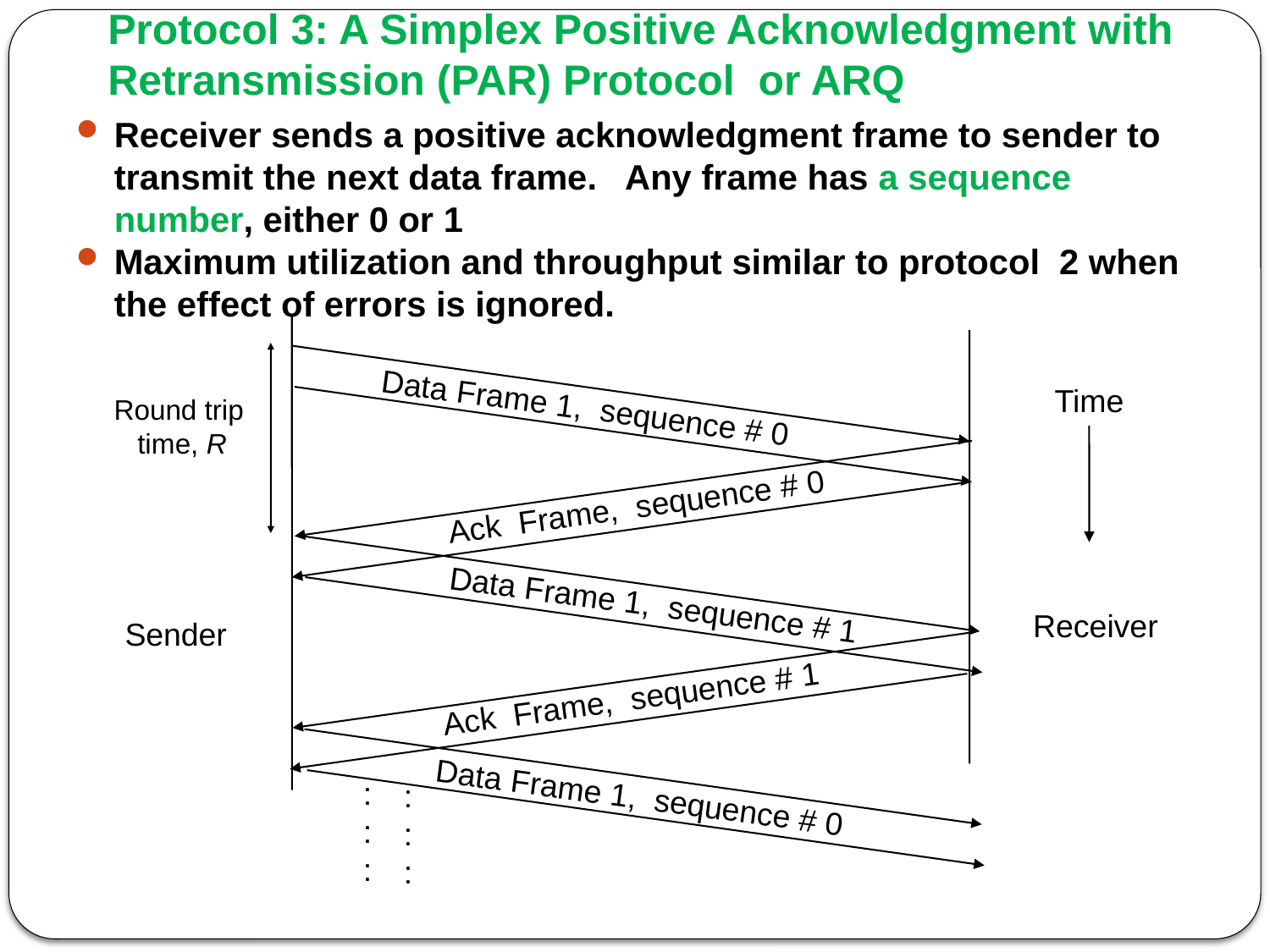

# Protocol 3: A Simplex Positive Acknowledgment with Retransmission (PAR) Protocol  or ARQ
Receiver sends a positive acknowledgment frame to sender to transmit the next data frame.   Any frame has a sequence number, either 0 or 1
Maximum utilization and throughput similar to protocol  2 when the effect of errors is ignored.

Data Frame 1,  sequence # 0

Round trip
   time, R

Ack  Frame,  sequence # 0

Data Frame 1,  sequence # 1

Receiver
Sender

Ack  Frame,  sequence # 1

Data Frame 1,  sequence # 0

Time

:
:
:
:
:
: